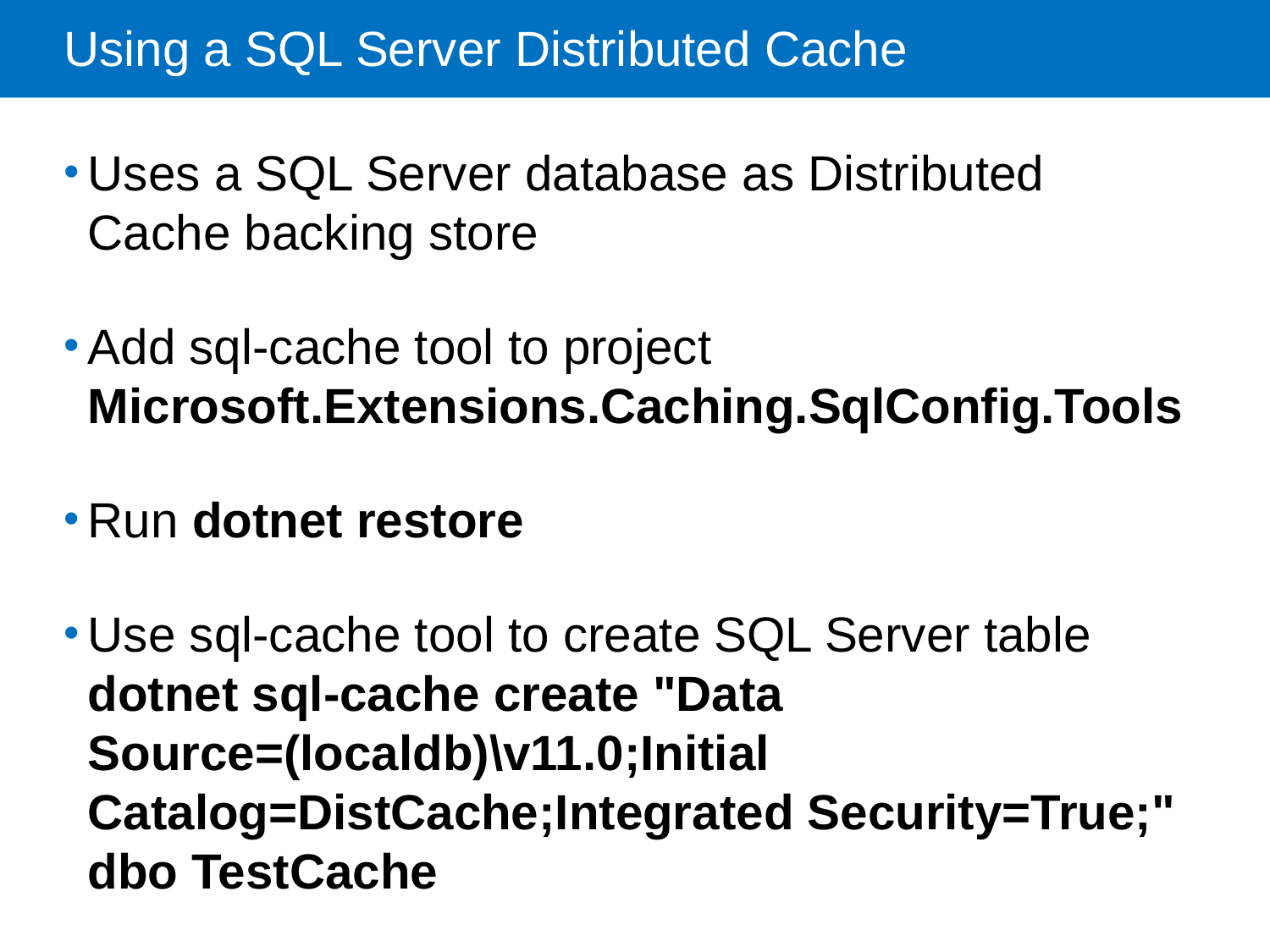

# Using a SQL Server Distributed Cache
Uses a SQL Server database as Distributed Cache backing store

Add sql-cache tool to project
Microsoft.Extensions.Caching.SqlConfig.Tools

Run dotnet restore

Use sql-cache tool to create SQL Server table
dotnet sql-cache create "Data Source=(localdb)\v11.0;Initial Catalog=DistCache;Integrated Security=True;" dbo TestCache